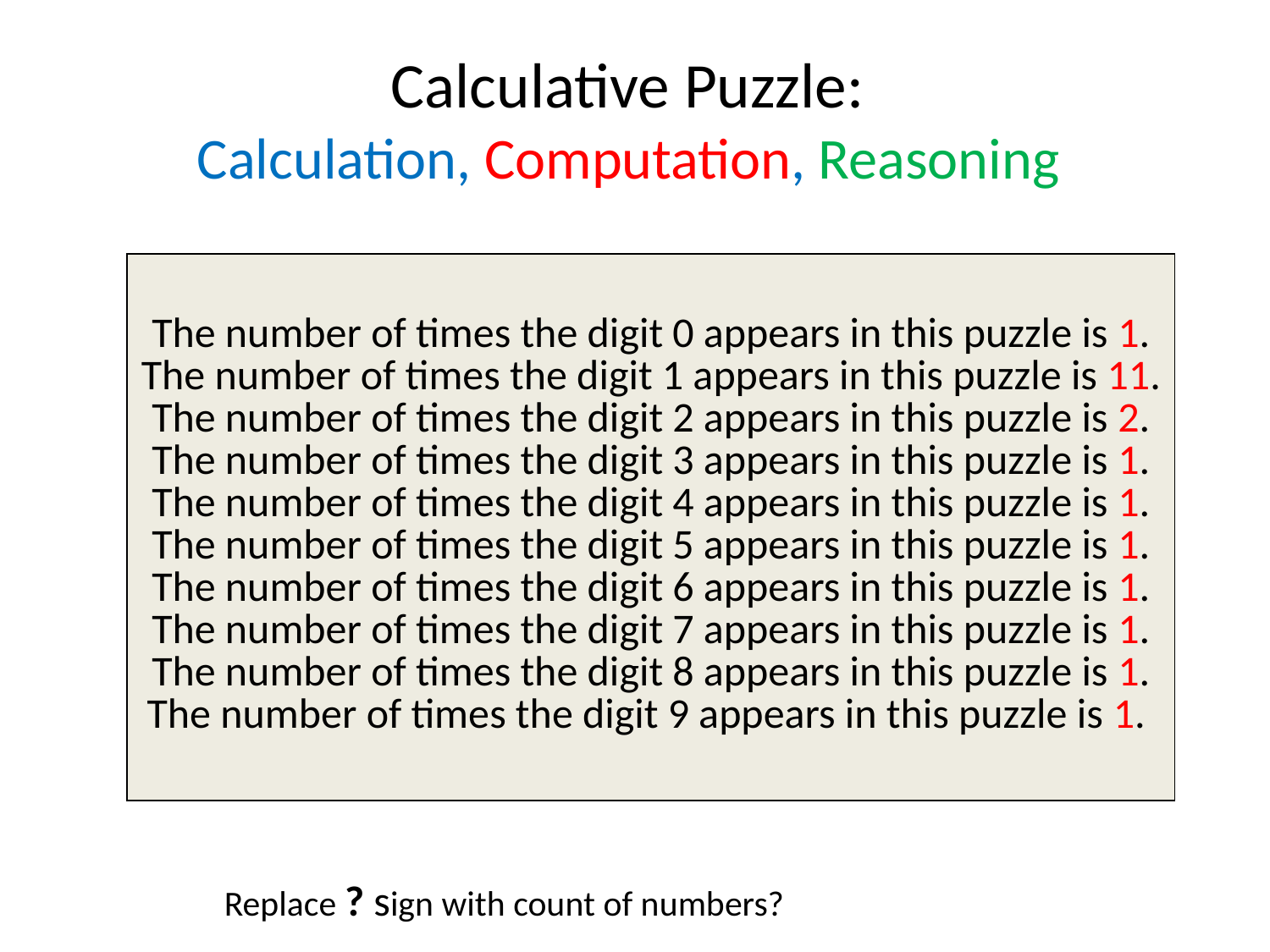

# Calculative Puzzle: Calculation, Computation, Reasoning
| The number of times the digit 0 appears in this puzzle is 1. The number of times the digit 1 appears in this puzzle is 11. The number of times the digit 2 appears in this puzzle is 2. The number of times the digit 3 appears in this puzzle is 1. The number of times the digit 4 appears in this puzzle is 1. The number of times the digit 5 appears in this puzzle is 1. The number of times the digit 6 appears in this puzzle is 1. The number of times the digit 7 appears in this puzzle is 1. The number of times the digit 8 appears in this puzzle is 1. The number of times the digit 9 appears in this puzzle is 1. |
| --- |
Replace ? sign with count of numbers?